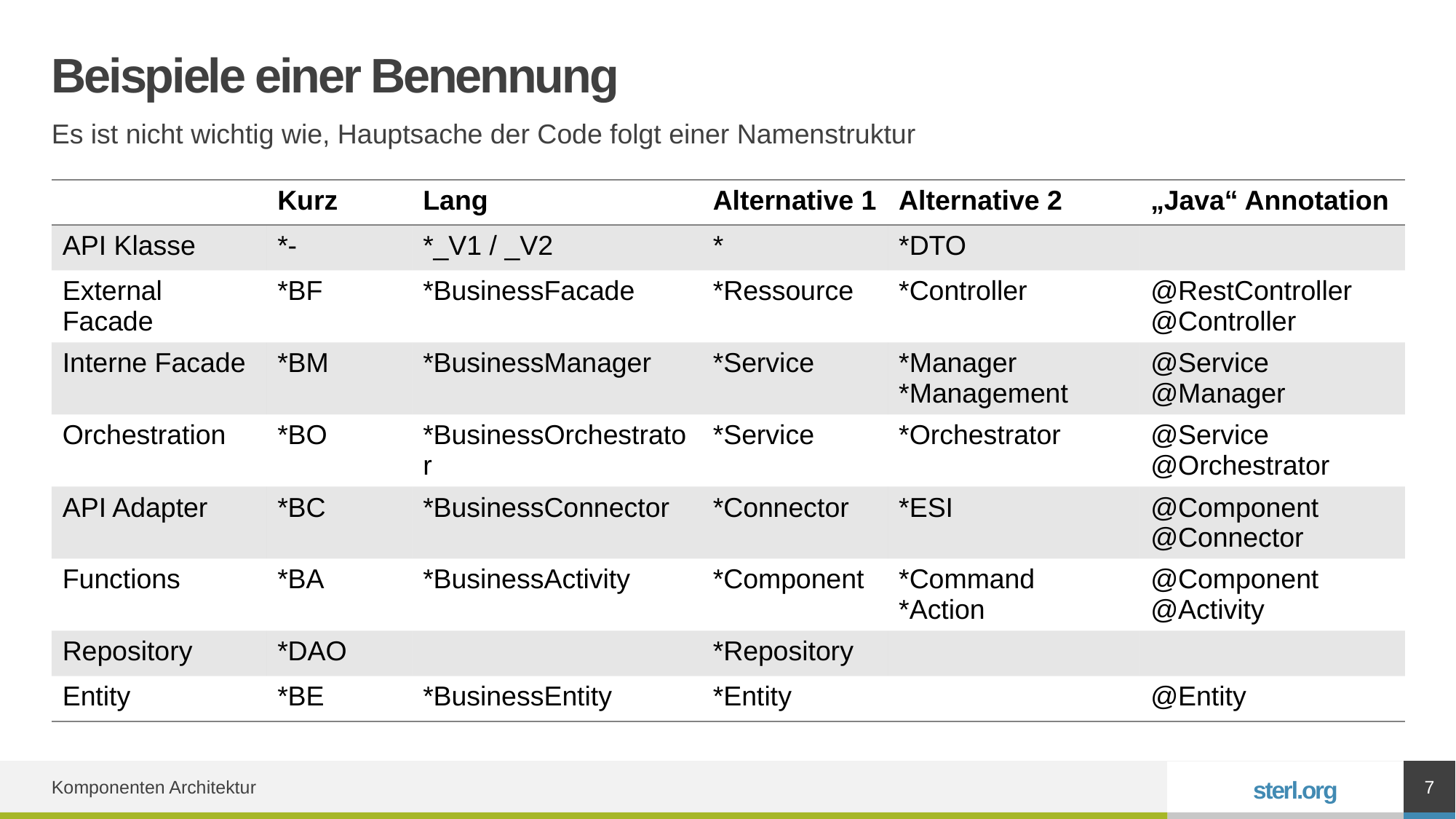

# Beispiele einer Benennung
Es ist nicht wichtig wie, Hauptsache der Code folgt einer Namenstruktur
|  | Kurz | Lang | Alternative 1 | Alternative 2 | „Java“ Annotation |
| --- | --- | --- | --- | --- | --- |
| API Klasse | \*- | \*\_V1 / \_V2 | \* | \*DTO |  |
| External Facade | \*BF | \*BusinessFacade | \*Ressource | \*Controller | @RestController @Controller |
| Interne Facade | \*BM | \*BusinessManager | \*Service | \*Manager \*Management | @Service @Manager |
| Orchestration | \*BO | \*BusinessOrchestrator | \*Service | \*Orchestrator | @Service @Orchestrator |
| API Adapter | \*BC | \*BusinessConnector | \*Connector | \*ESI | @Component @Connector |
| Functions | \*BA | \*BusinessActivity | \*Component | \*Command \*Action | @Component @Activity |
| Repository | \*DAO |  | \*Repository |  |  |
| Entity | \*BE | \*BusinessEntity | \*Entity |  | @Entity |
7
Komponenten Architektur